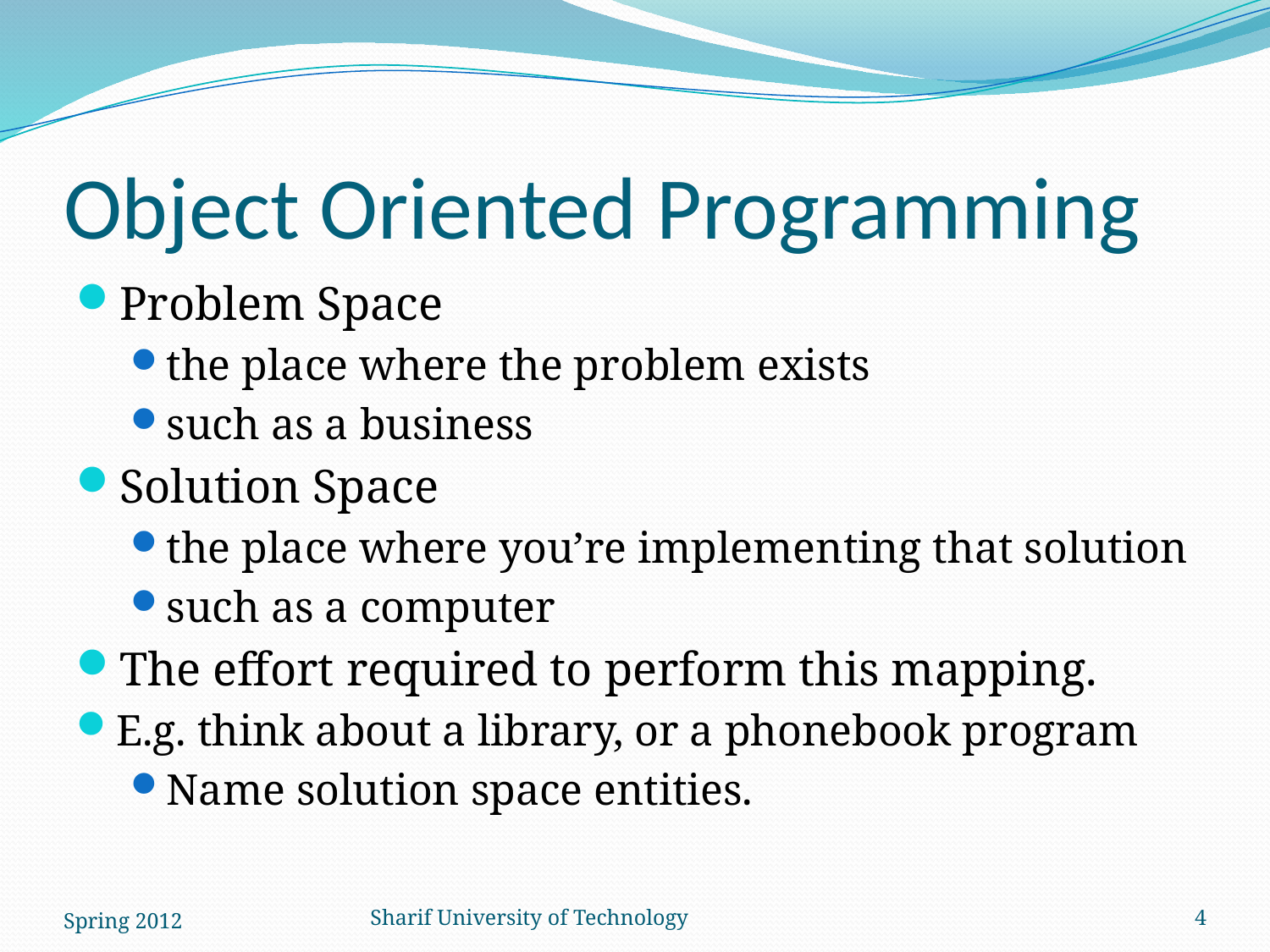

# Object Oriented Programming
Problem Space
the place where the problem exists
such as a business
Solution Space
the place where you’re implementing that solution
such as a computer
The effort required to perform this mapping.
E.g. think about a library, or a phonebook program
Name solution space entities.
Spring 2012
Sharif University of Technology
4